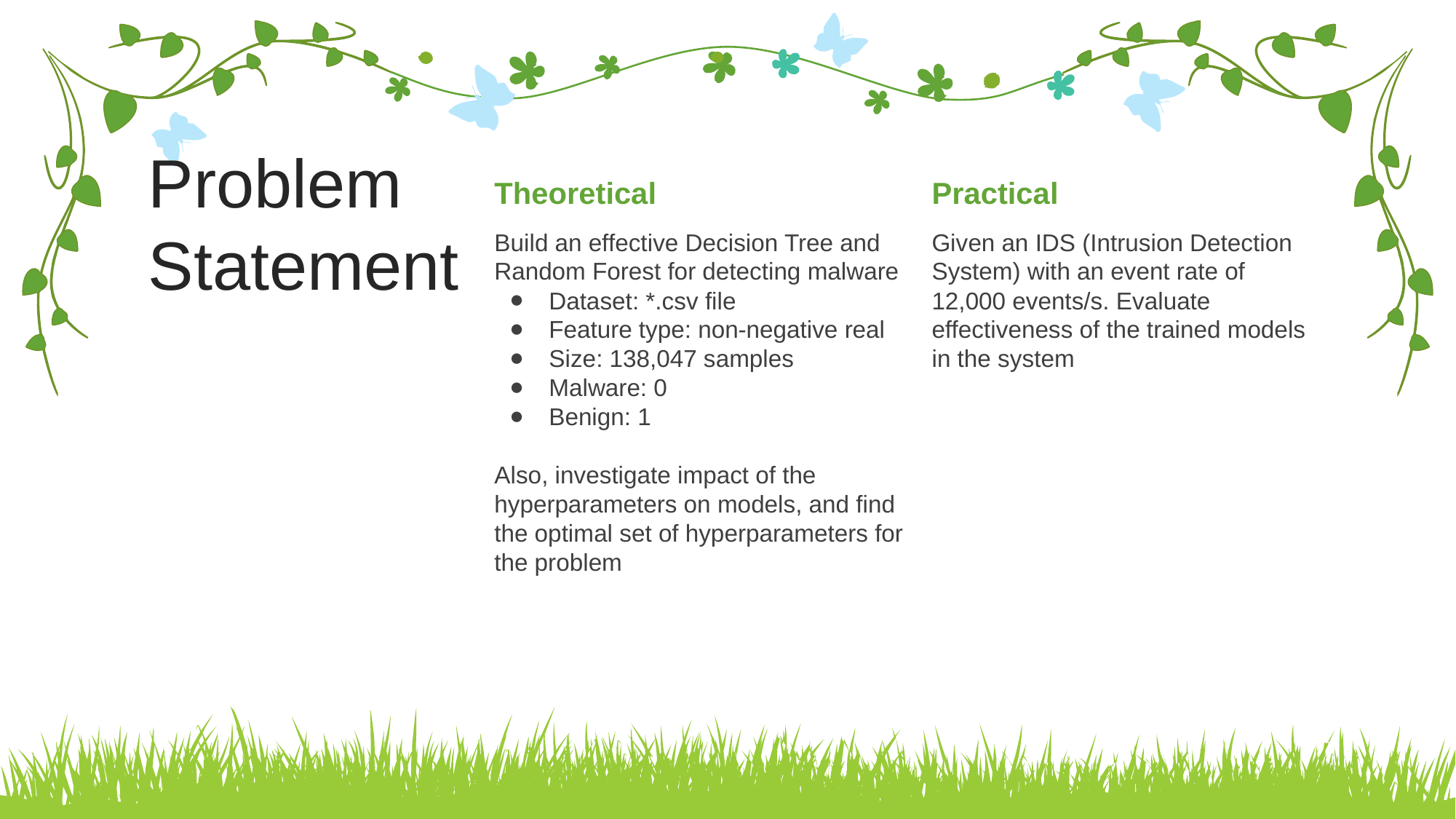

Problem
Statement
Theoretical
Build an effective Decision Tree and Random Forest for detecting malware
Dataset: *.csv file
Feature type: non-negative real
Size: 138,047 samples
Malware: 0
Benign: 1

Also, investigate impact of the hyperparameters on models, and find the optimal set of hyperparameters for the problem
Practical
Given an IDS (Intrusion Detection System) with an event rate of 12,000 events/s. Evaluate effectiveness of the trained models in the system